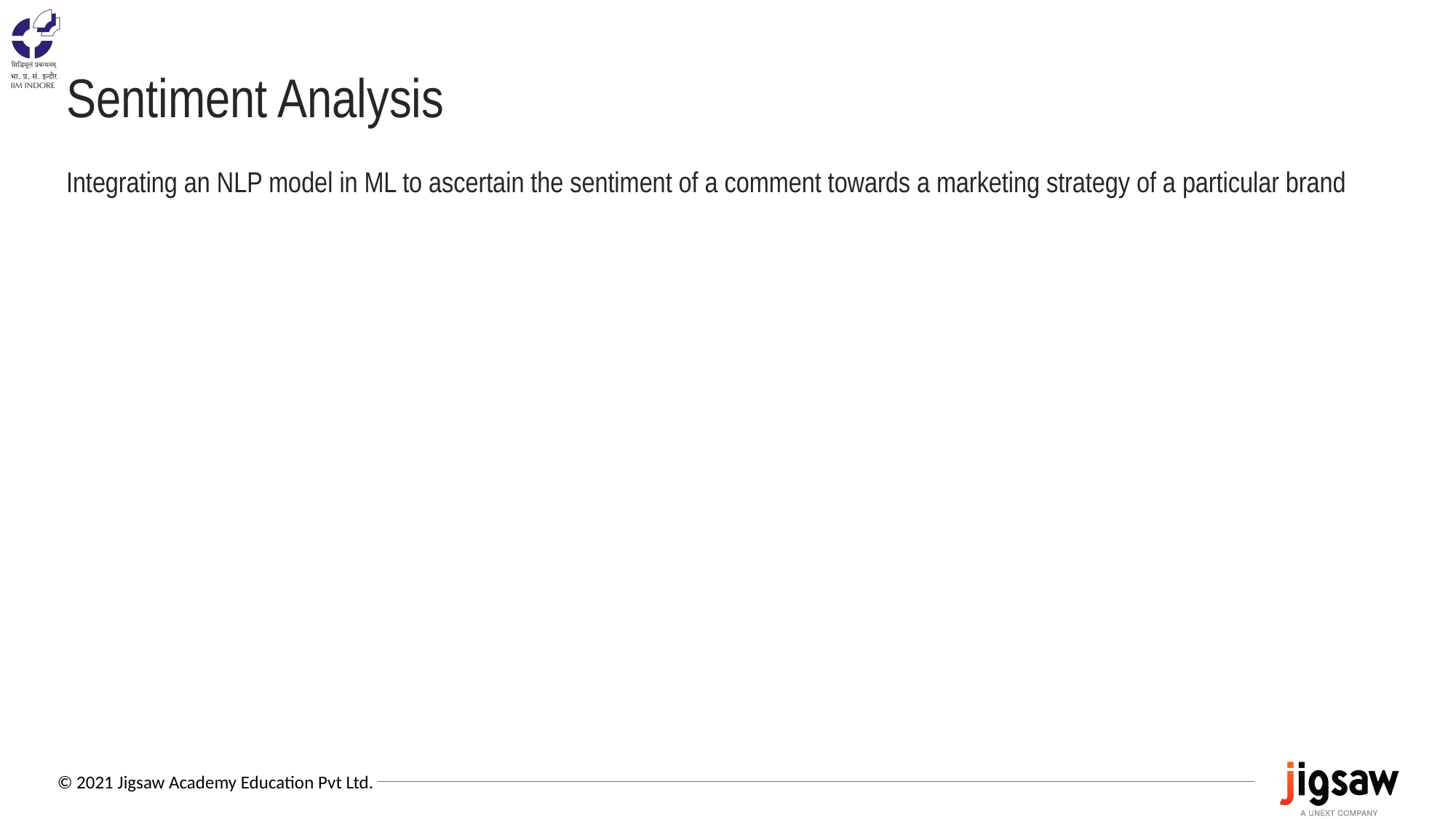

# Sentiment Analysis
Integrating an NLP model in ML to ascertain the sentiment of a comment towards a marketing strategy of a particular brand